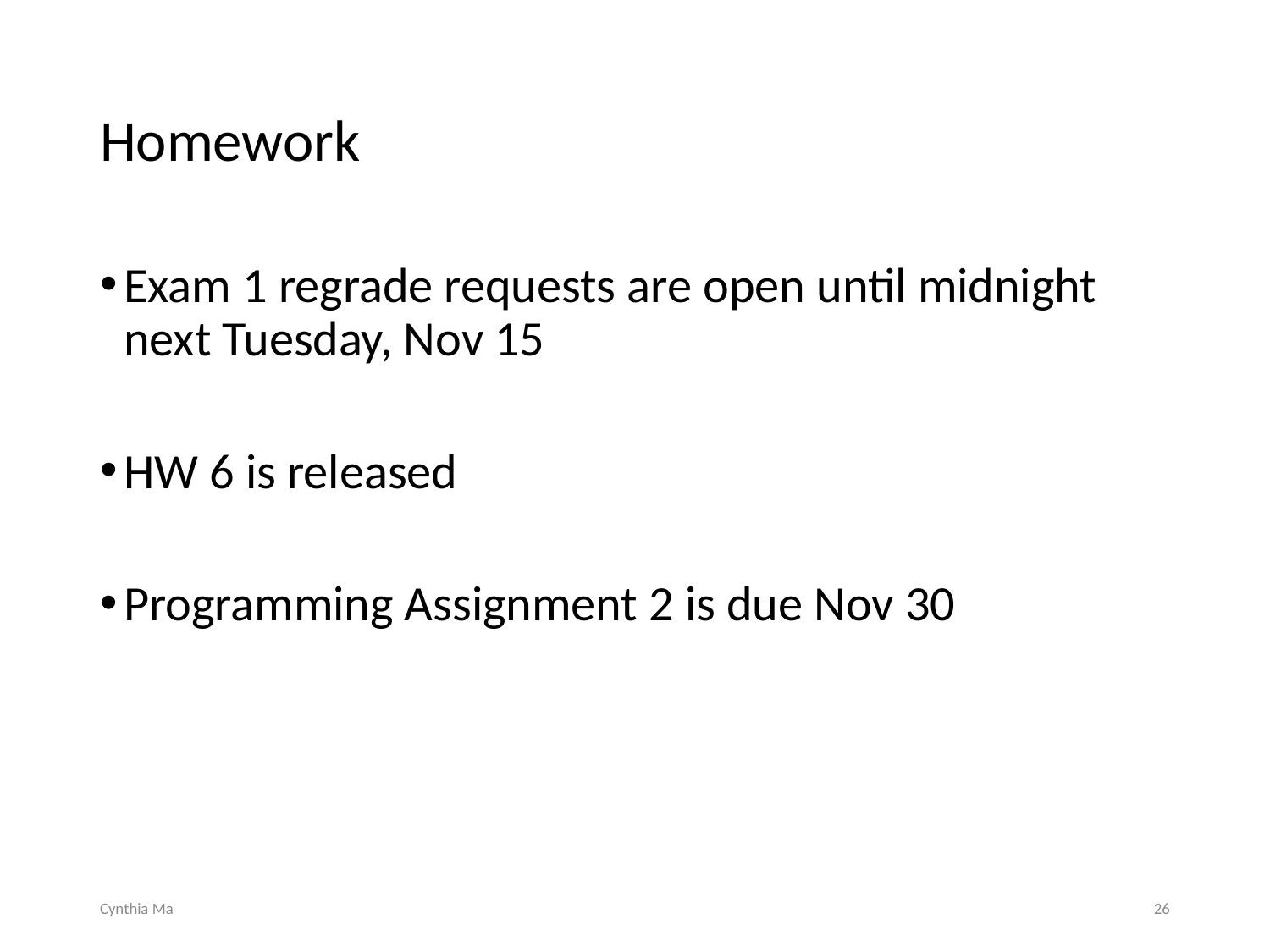

# Homework
Exam 1 regrade requests are open until midnight next Tuesday, Nov 15

HW 6 is released

Programming Assignment 2 is due Nov 30

Cynthia Ma
26